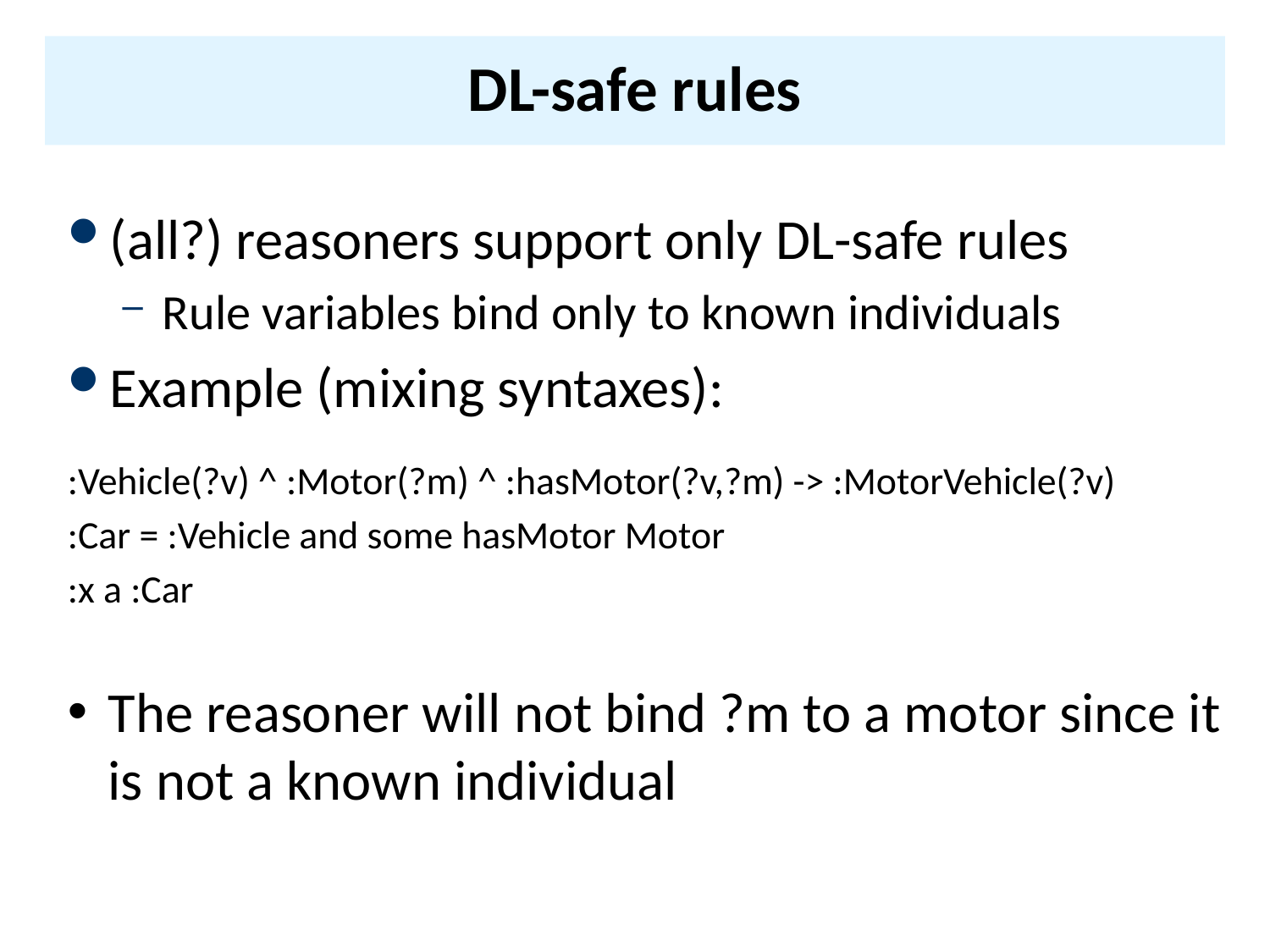

# DL-safe rules
(all?) reasoners support only DL-safe rules
Rule variables bind only to known individuals
Example (mixing syntaxes):

:Vehicle(?v) ^ :Motor(?m) ^ :hasMotor(?v,?m) -> :MotorVehicle(?v)
:Car = :Vehicle and some hasMotor Motor
:x a :Car

The reasoner will not bind ?m to a motor since it is not a known individual